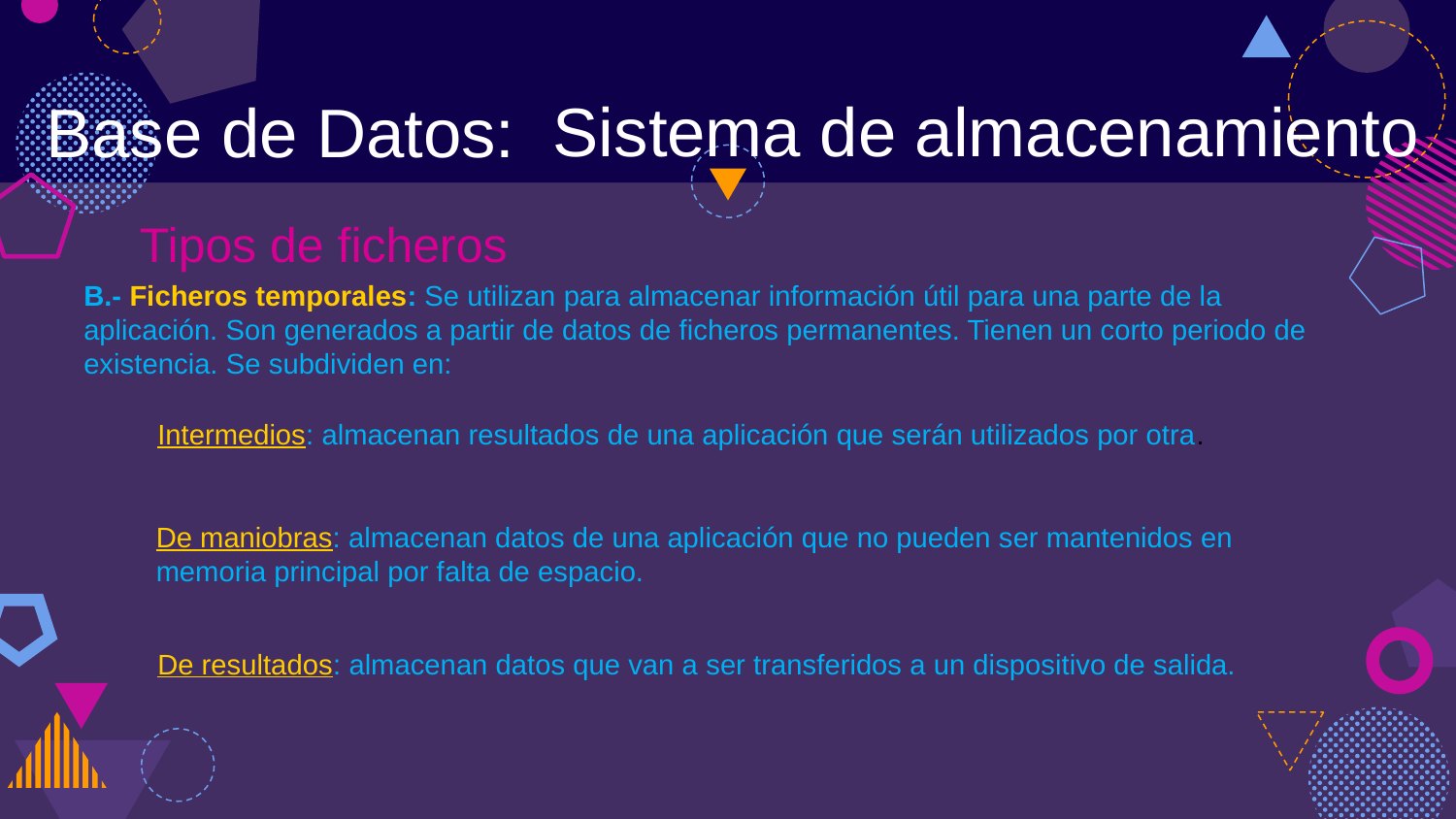

Sistema de almacenamiento
Base de Datos:
Tipos de ficheros
B.- Ficheros temporales: Se utilizan para almacenar información útil para una parte de la aplicación. Son generados a partir de datos de ficheros permanentes. Tienen un corto periodo de existencia. Se subdividen en:
Intermedios: almacenan resultados de una aplicación que serán utilizados por otra.
De maniobras: almacenan datos de una aplicación que no pueden ser mantenidos en memoria principal por falta de espacio.
De resultados: almacenan datos que van a ser transferidos a un dispositivo de salida.